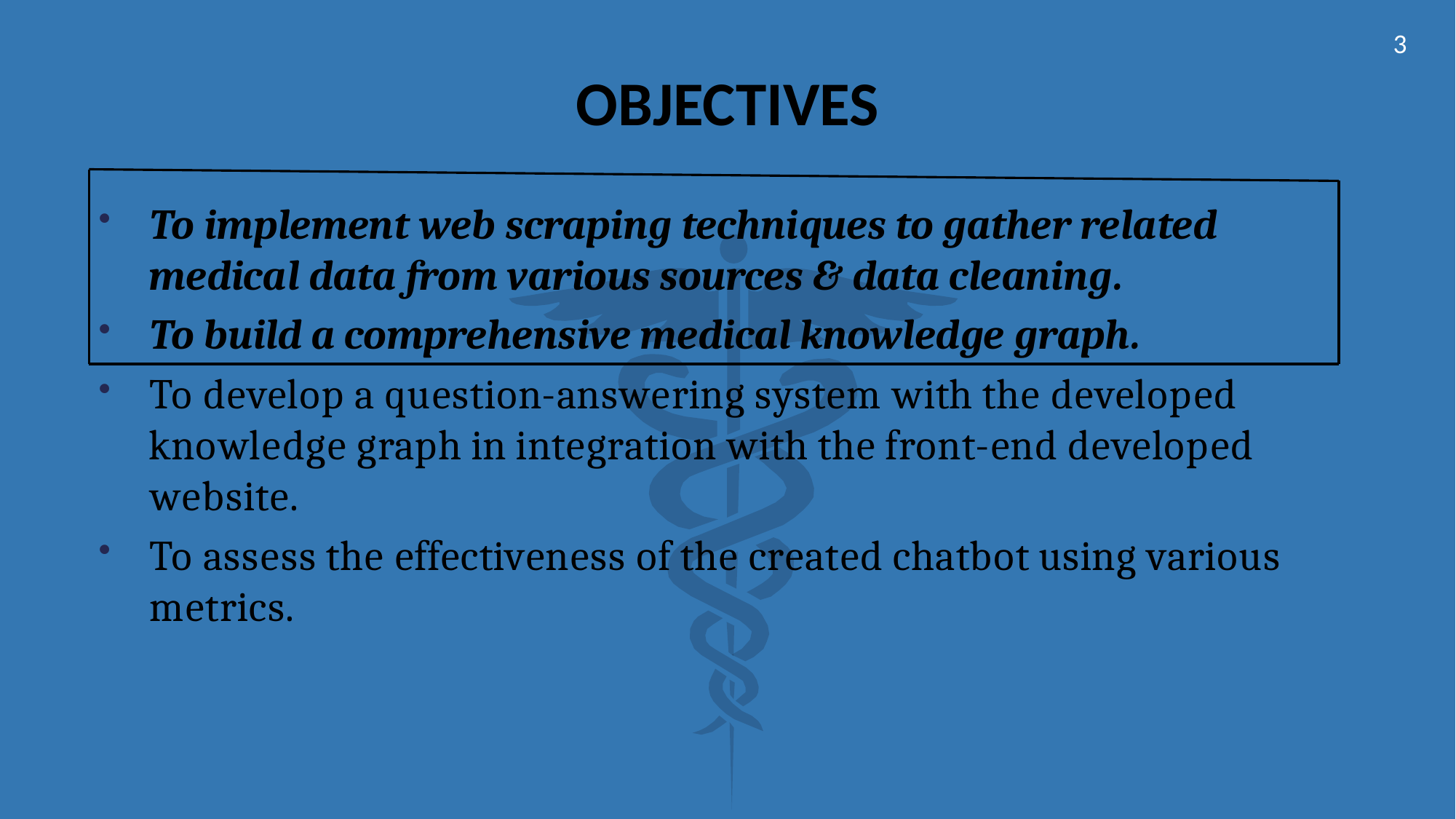

3
# OBJECTIVES
To implement web scraping techniques to gather related medical data from various sources & data cleaning.
To build a comprehensive medical knowledge graph.
To develop a question-answering system with the developed knowledge graph in integration with the front-end developed website.
To assess the effectiveness of the created chatbot using various metrics.